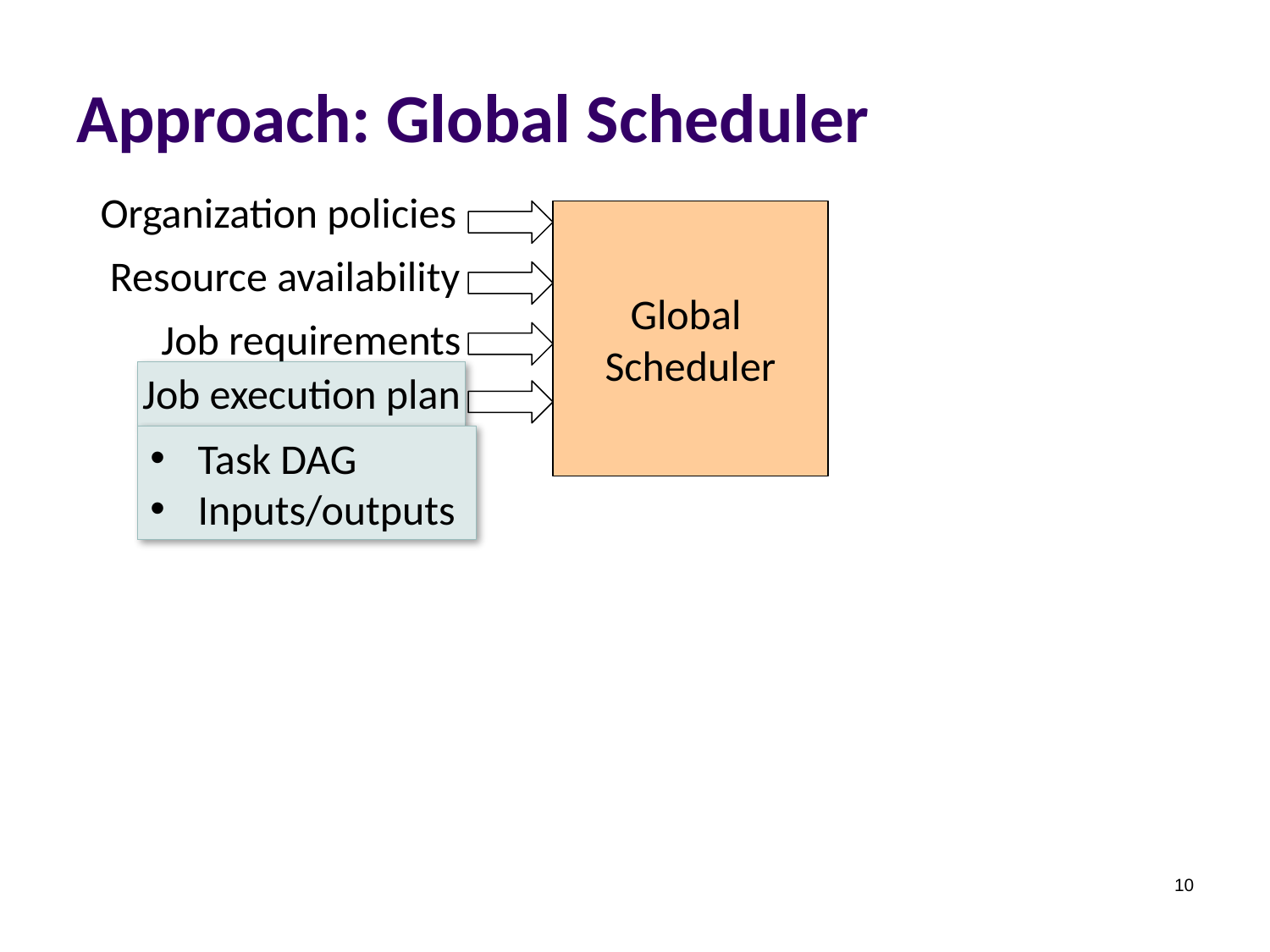

# Approach: Global Scheduler
Organization policies

Global
Scheduler
Resource availability

Job requirements

Job execution plan

Task DAG
Inputs/outputs
10